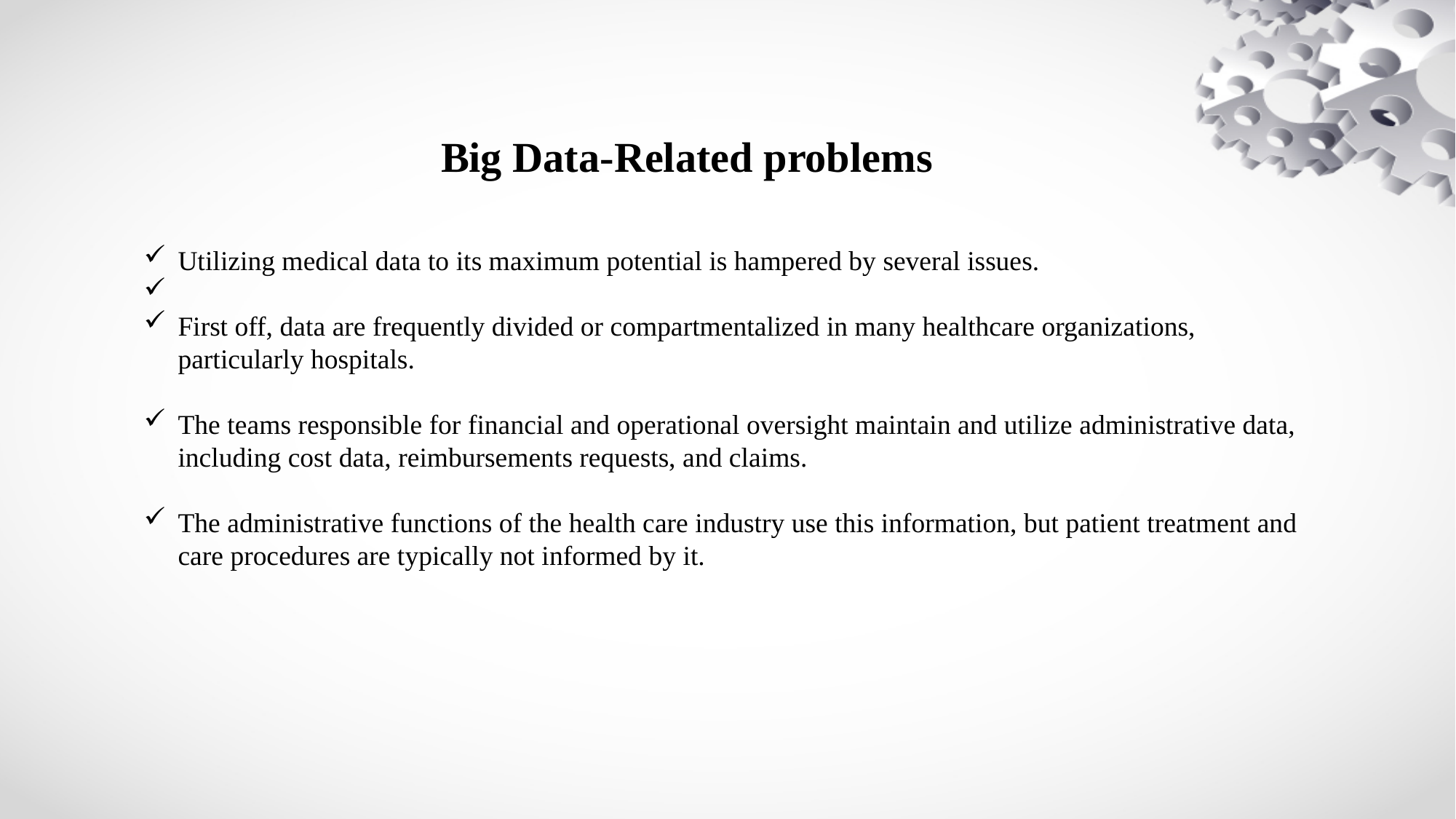

Big Data-Related problems

Utilizing medical data to its maximum potential is hampered by several issues.

First off, data are frequently divided or compartmentalized in many healthcare organizations, particularly hospitals.

The teams responsible for financial and operational oversight maintain and utilize administrative data, including cost data, reimbursements requests, and claims.

The administrative functions of the health care industry use this information, but patient treatment and care procedures are typically not informed by it.